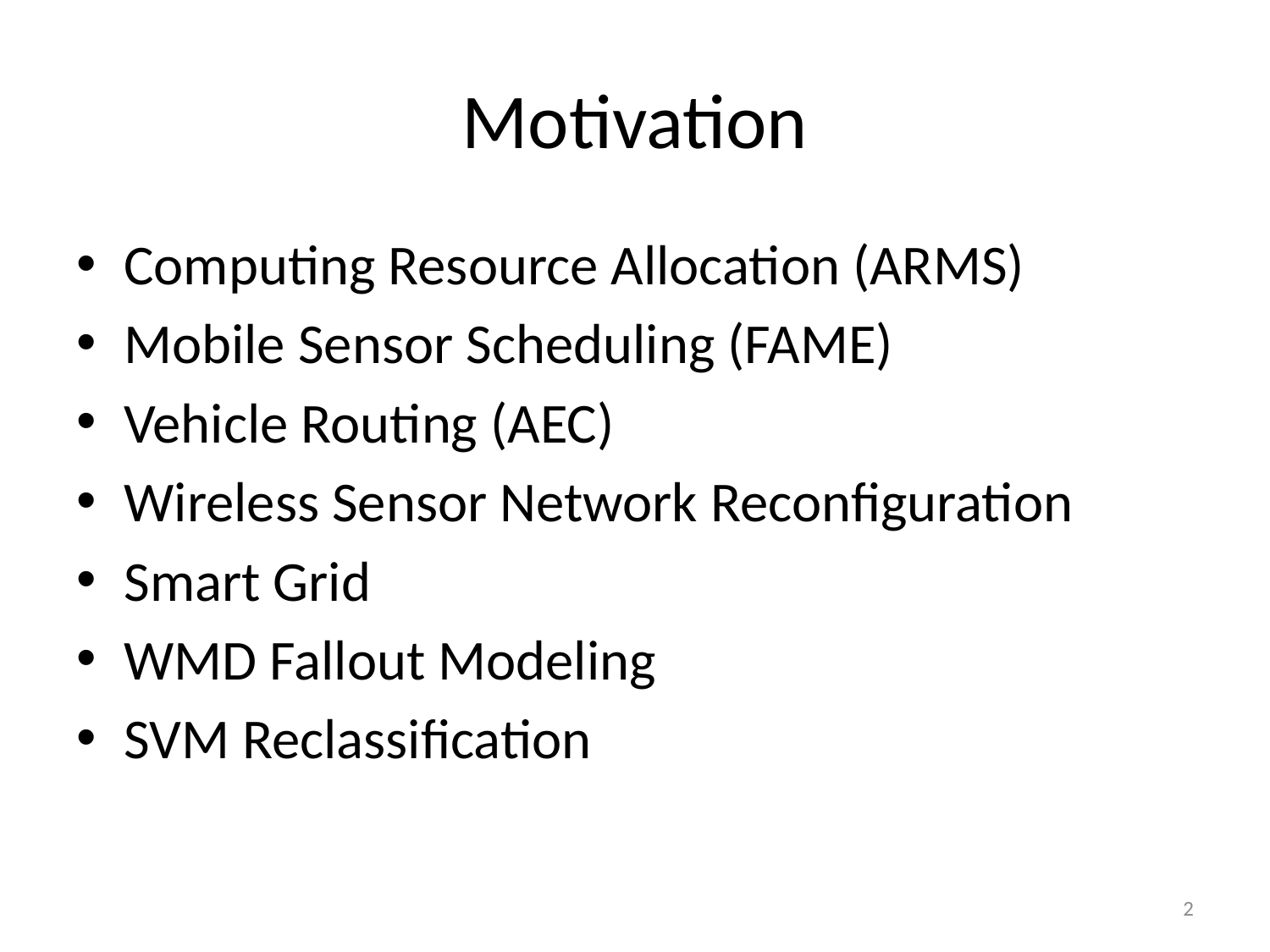

# Motivation
Computing Resource Allocation (ARMS)
Mobile Sensor Scheduling (FAME)
Vehicle Routing (AEC)
Wireless Sensor Network Reconfiguration
Smart Grid
WMD Fallout Modeling
SVM Reclassification
2